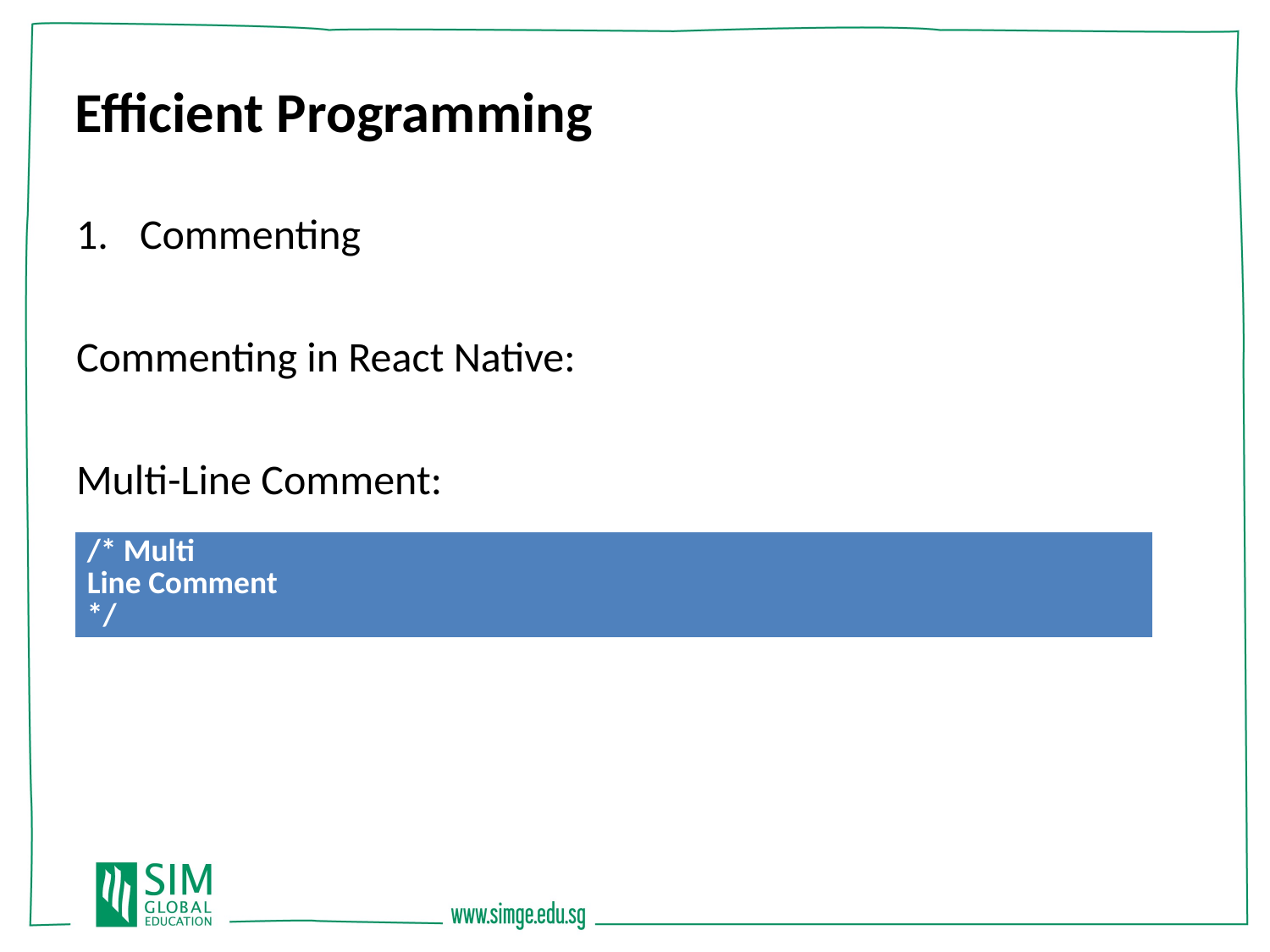

Efficient Programming
Commenting

Commenting in React Native:

Multi-Line Comment:

| /\* Multi Line Comment \*/ |
| --- |